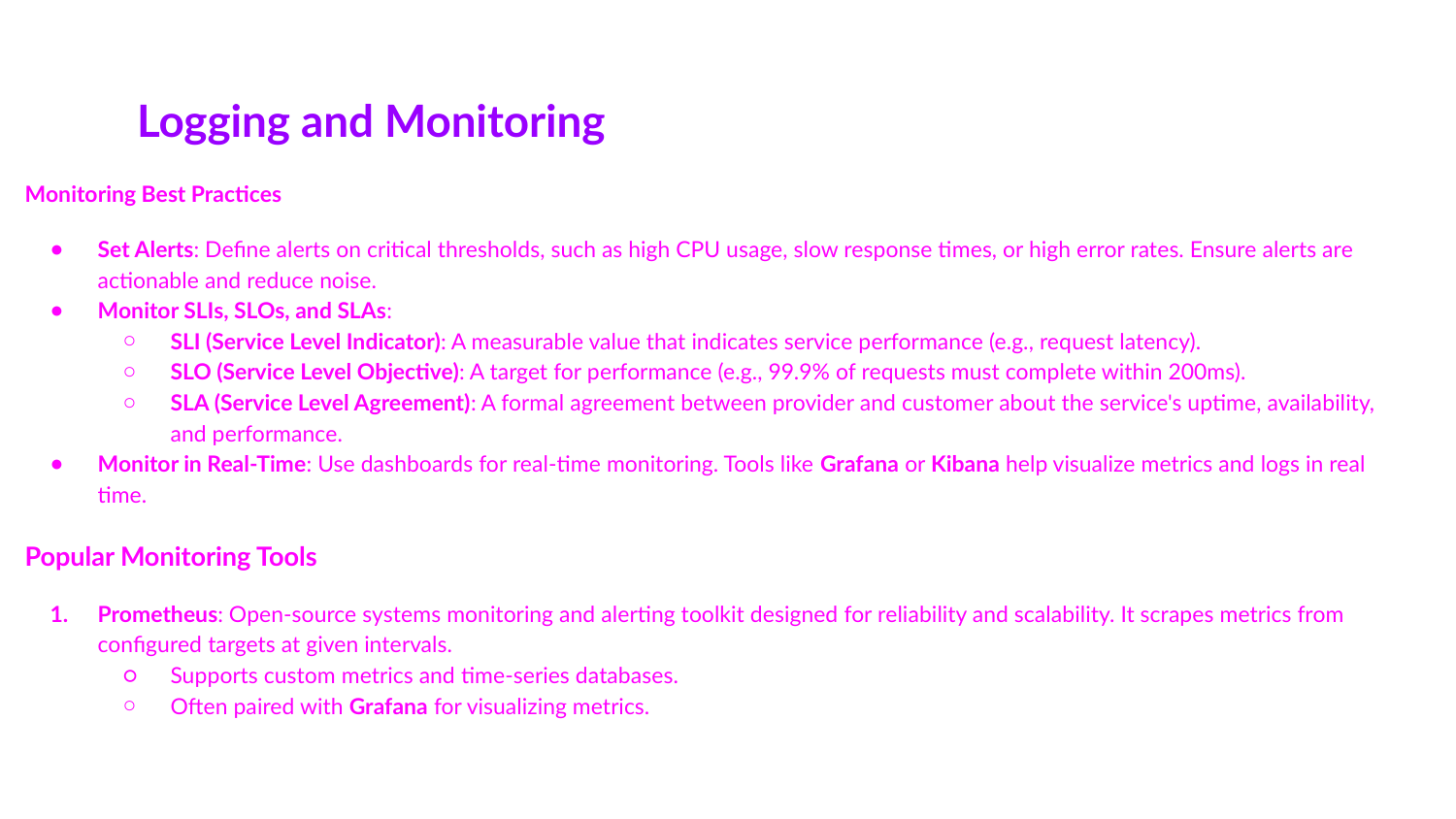

# Logging and Monitoring
Monitoring Best Practices
Set Alerts: Define alerts on critical thresholds, such as high CPU usage, slow response times, or high error rates. Ensure alerts are actionable and reduce noise.
Monitor SLIs, SLOs, and SLAs:
SLI (Service Level Indicator): A measurable value that indicates service performance (e.g., request latency).
SLO (Service Level Objective): A target for performance (e.g., 99.9% of requests must complete within 200ms).
SLA (Service Level Agreement): A formal agreement between provider and customer about the service's uptime, availability, and performance.
Monitor in Real-Time: Use dashboards for real-time monitoring. Tools like Grafana or Kibana help visualize metrics and logs in real time.
Popular Monitoring Tools
Prometheus: Open-source systems monitoring and alerting toolkit designed for reliability and scalability. It scrapes metrics from configured targets at given intervals.
Supports custom metrics and time-series databases.
Often paired with Grafana for visualizing metrics.